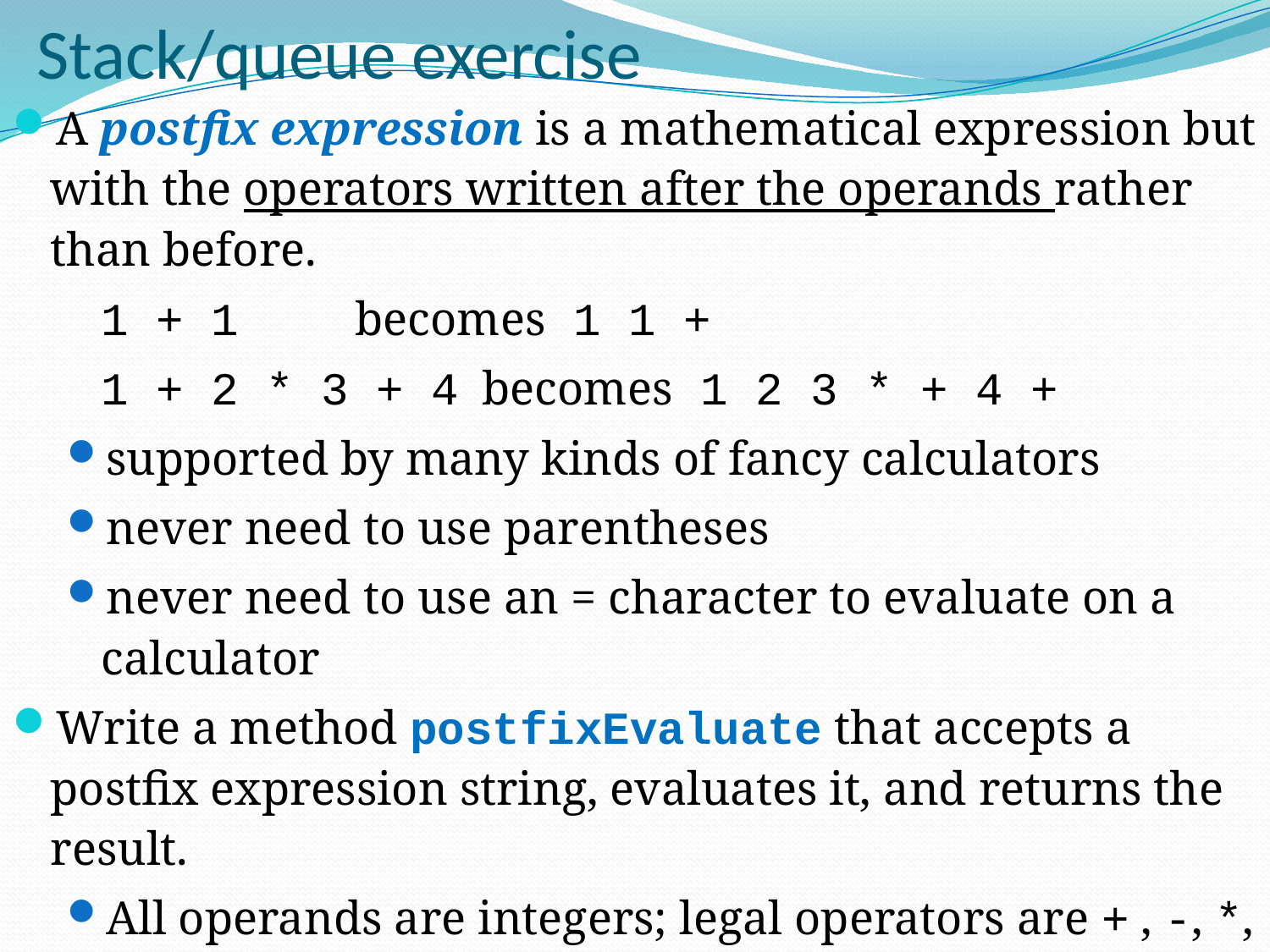

# Stack/queue exercise
A postfix expression is a mathematical expression but with the operators written after the operands rather than before.
	1 + 1	becomes 1 1 +
	1 + 2 * 3 + 4	becomes 1 2 3 * + 4 +
supported by many kinds of fancy calculators
never need to use parentheses
never need to use an = character to evaluate on a calculator
Write a method postfixEvaluate that accepts a postfix expression string, evaluates it, and returns the result.
All operands are integers; legal operators are + , -, *, and /
	postFixEvaluate("5 2 4 * + 7 -") returns  6